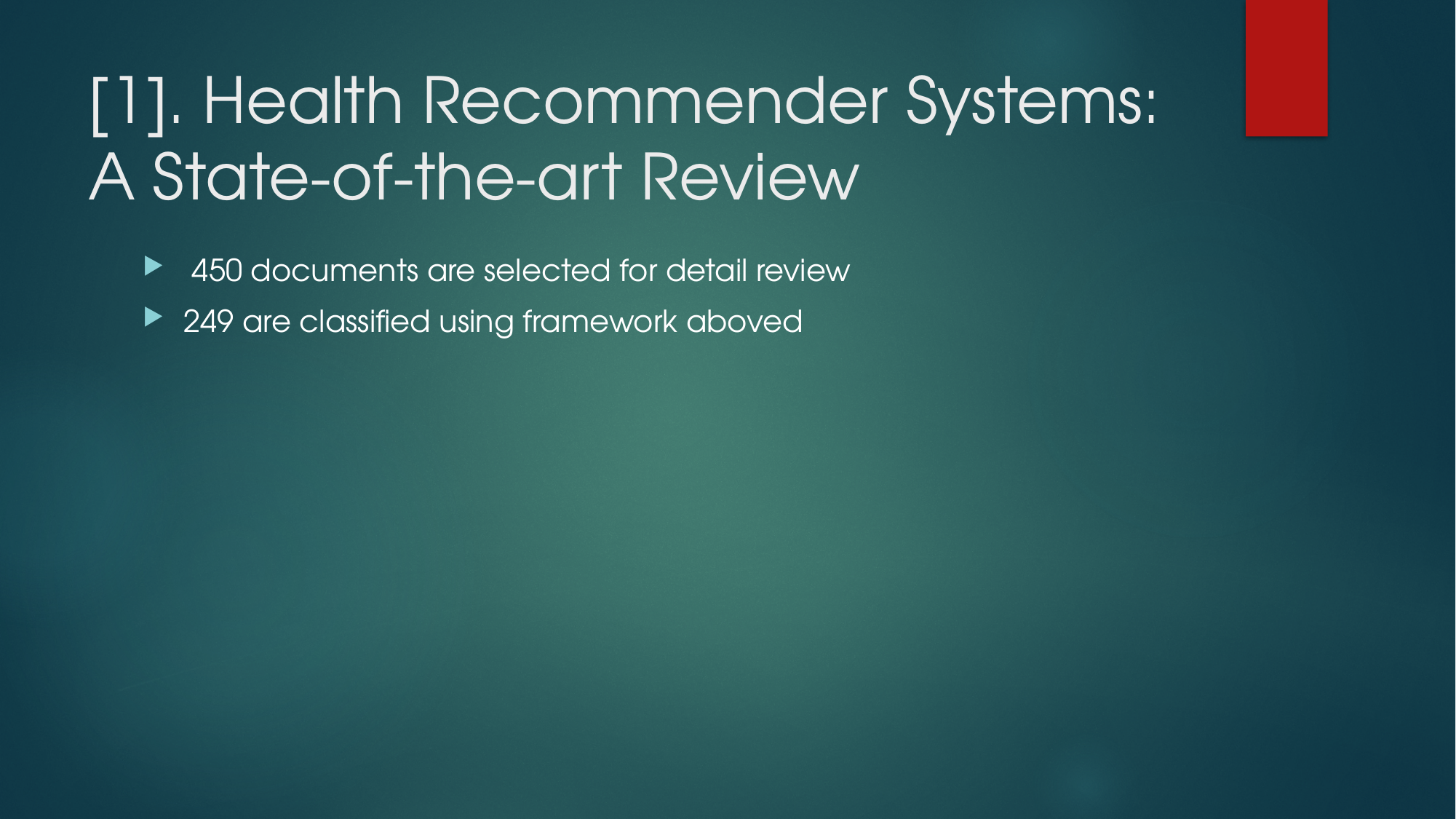

# [1]. Health Recommender Systems: A State-of-the-art Review
 450 documents are selected for detail review
249 are classified using framework aboved